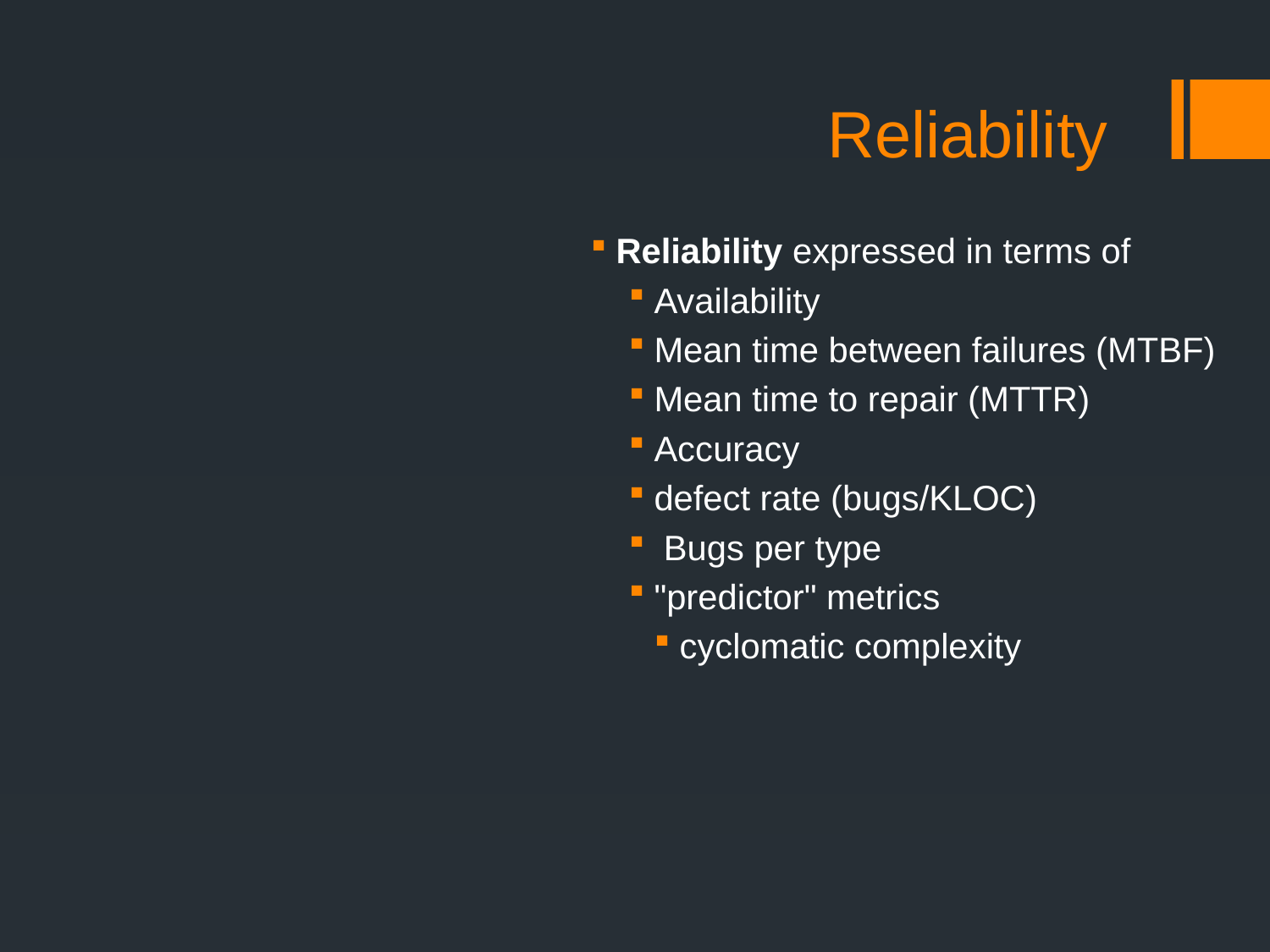

# Reliability
Reliability expressed in terms of
Availability
Mean time between failures (MTBF)
Mean time to repair (MTTR)
Accuracy
defect rate (bugs/KLOC)
 Bugs per type
"predictor" metrics
cyclomatic complexity